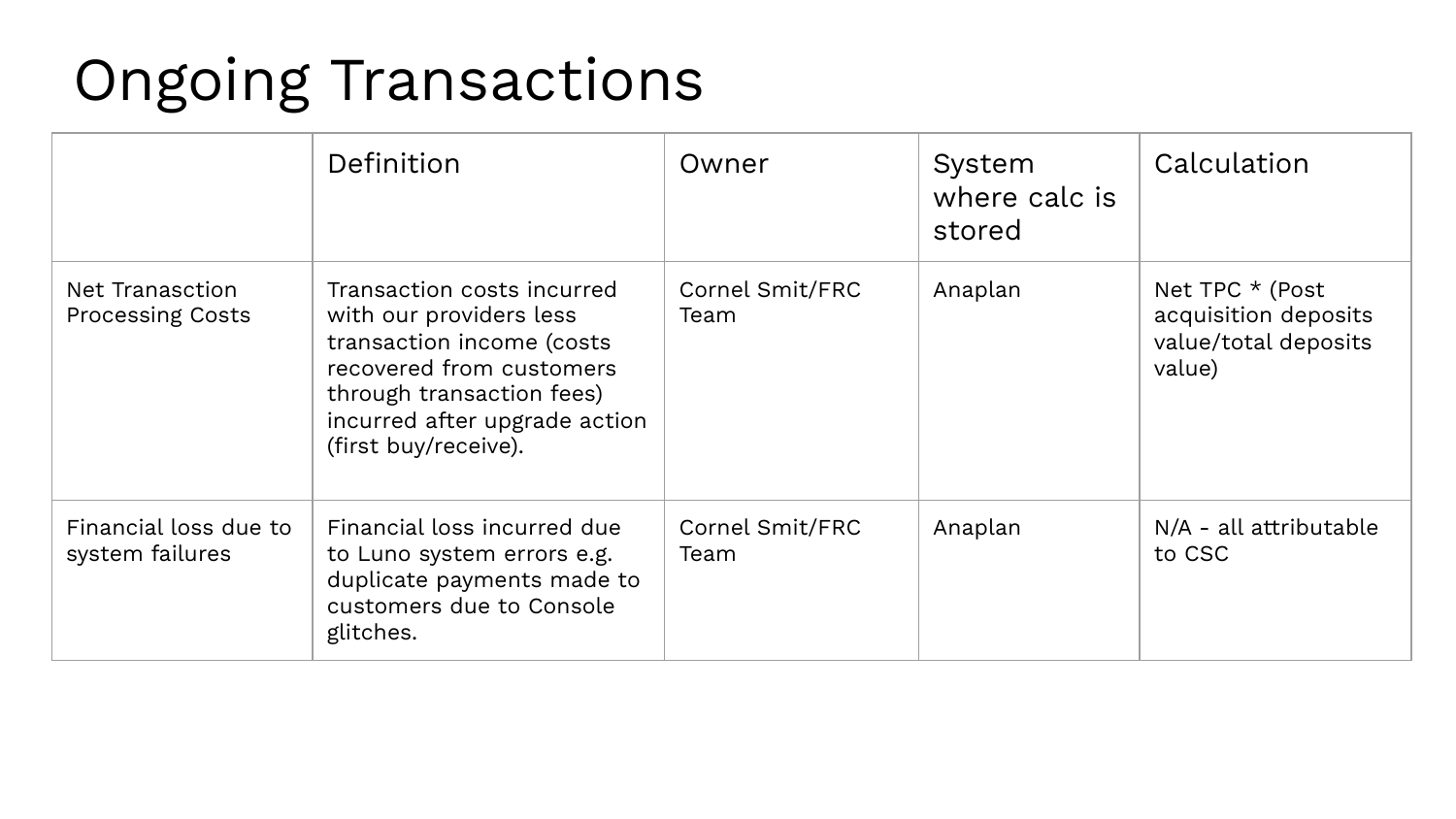

Ongoing Transactions
|  | Definition | Owner | System where calc is stored | Calculation |
| --- | --- | --- | --- | --- |
| Net Tranasction Processing Costs | Transaction costs incurred with our providers less transaction income (costs recovered from customers through transaction fees) incurred after upgrade action (first buy/receive). | Cornel Smit/FRC Team | Anaplan | Net TPC \* (Post acquisition deposits value/total deposits value) |
| Financial loss due to system failures | Financial loss incurred due to Luno system errors e.g. duplicate payments made to customers due to Console glitches. | Cornel Smit/FRC Team | Anaplan | N/A - all attributable to CSC |